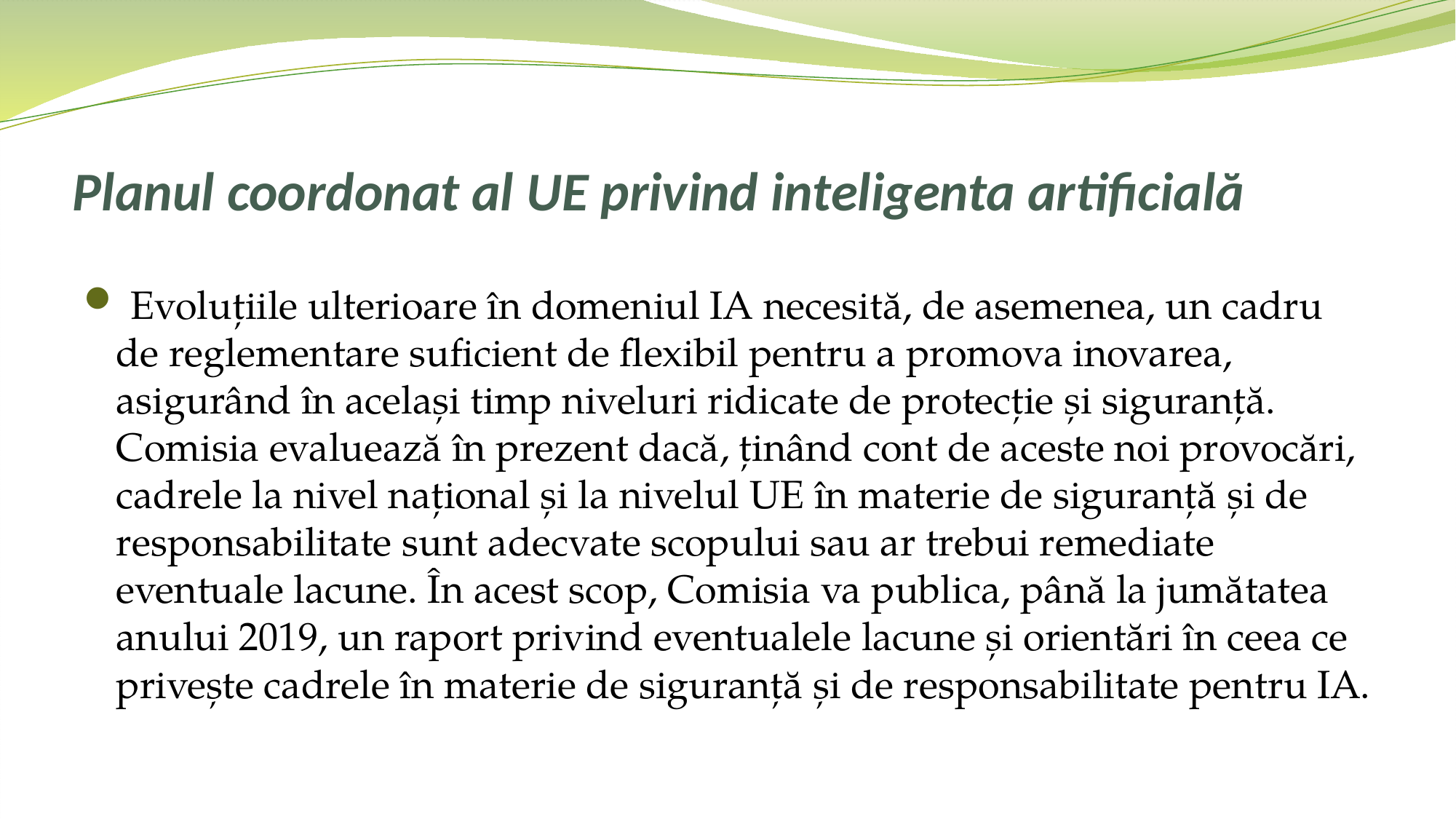

# Planul coordonat al UE privind inteligenta artificială

 Evoluțiile ulterioare în domeniul IA necesită, de asemenea, un cadru de reglementare suficient de flexibil pentru a promova inovarea, asigurând în același timp niveluri ridicate de protecție și siguranță. Comisia evaluează în prezent dacă, ținând cont de aceste noi provocări, cadrele la nivel național și la nivelul UE în materie de siguranță și de responsabilitate sunt adecvate scopului sau ar trebui remediate eventuale lacune. În acest scop, Comisia va publica, până la jumătatea anului 2019, un raport privind eventualele lacune și orientări în ceea ce privește cadrele în materie de siguranță și de responsabilitate pentru IA.